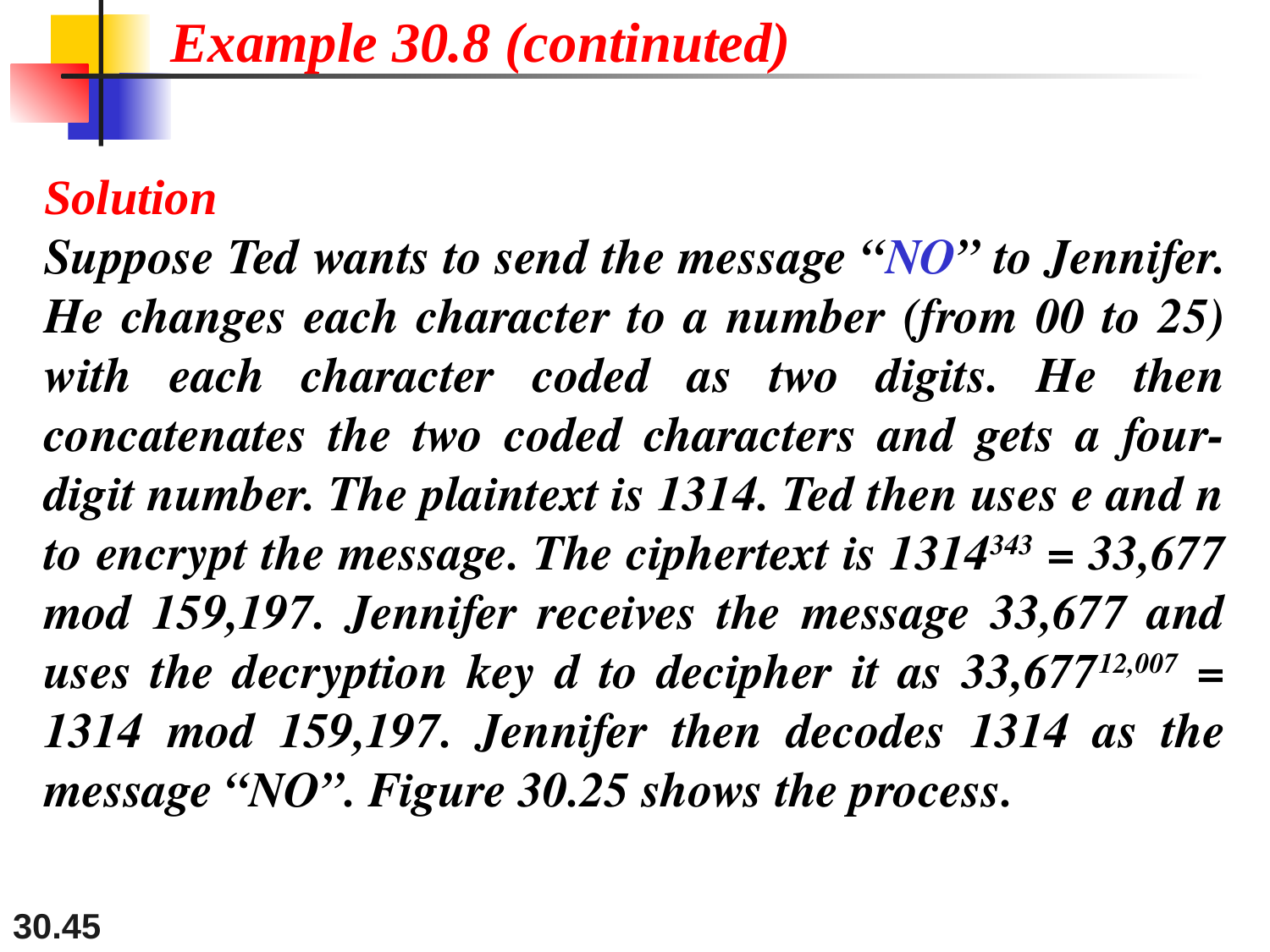

Example 30.8 (continuted)

Solution
Suppose Ted wants to send the message “NO” to Jennifer. He changes each character to a number (from 00 to 25) with each character coded as two digits. He then concatenates the two coded characters and gets a four-digit number. The plaintext is 1314. Ted then uses e and n to encrypt the message. The ciphertext is 1314343 = 33,677 mod 159,197. Jennifer receives the message 33,677 and uses the decryption key d to decipher it as 33,67712,007 = 1314 mod 159,197. Jennifer then decodes 1314 as the message “NO”. Figure 30.25 shows the process.
30.45